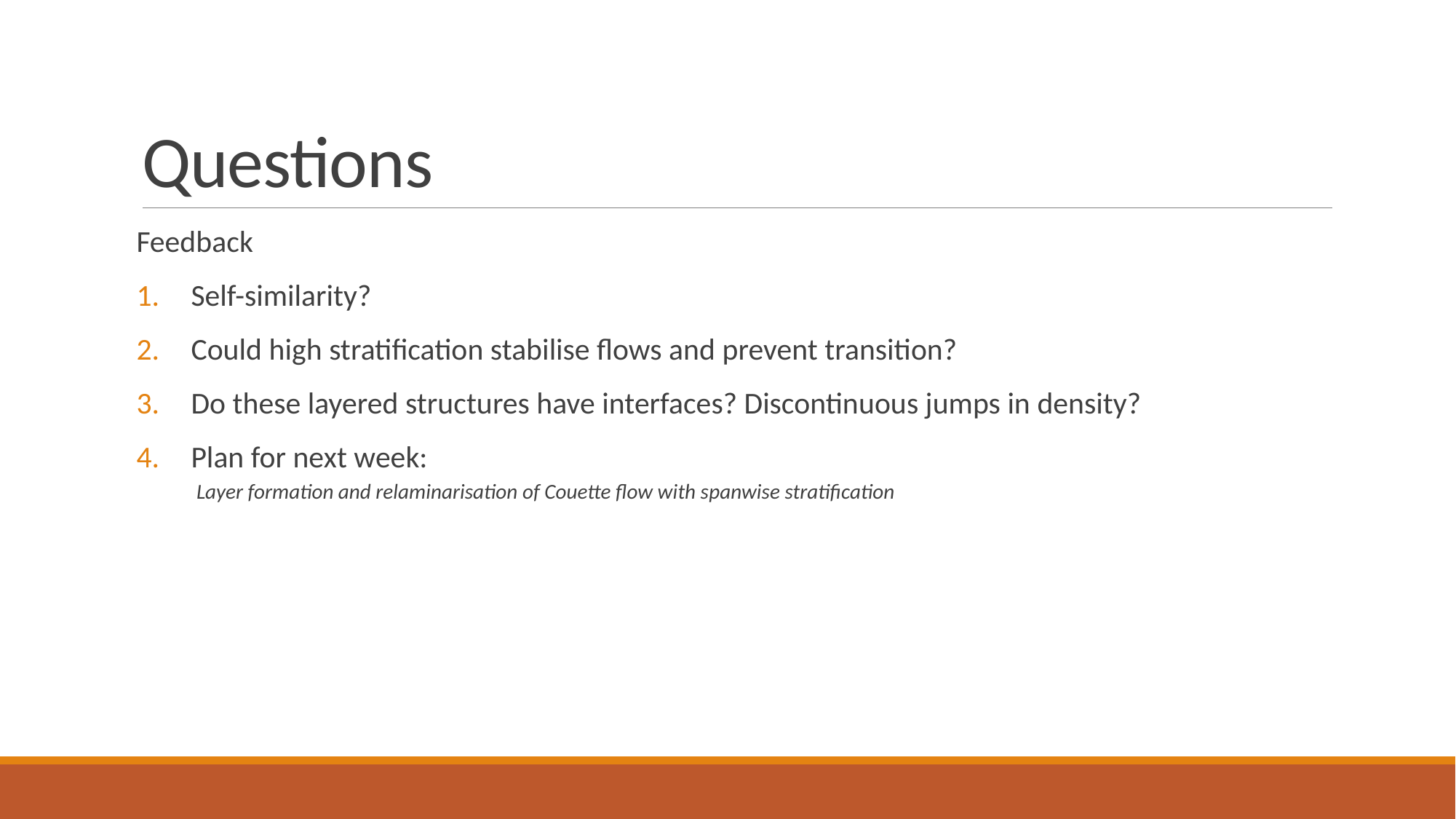

# Questions
Feedback
Self-similarity?
Could high stratification stabilise flows and prevent transition?
Do these layered structures have interfaces? Discontinuous jumps in density?
Plan for next week:
Layer formation and relaminarisation of Couette flow with spanwise stratification